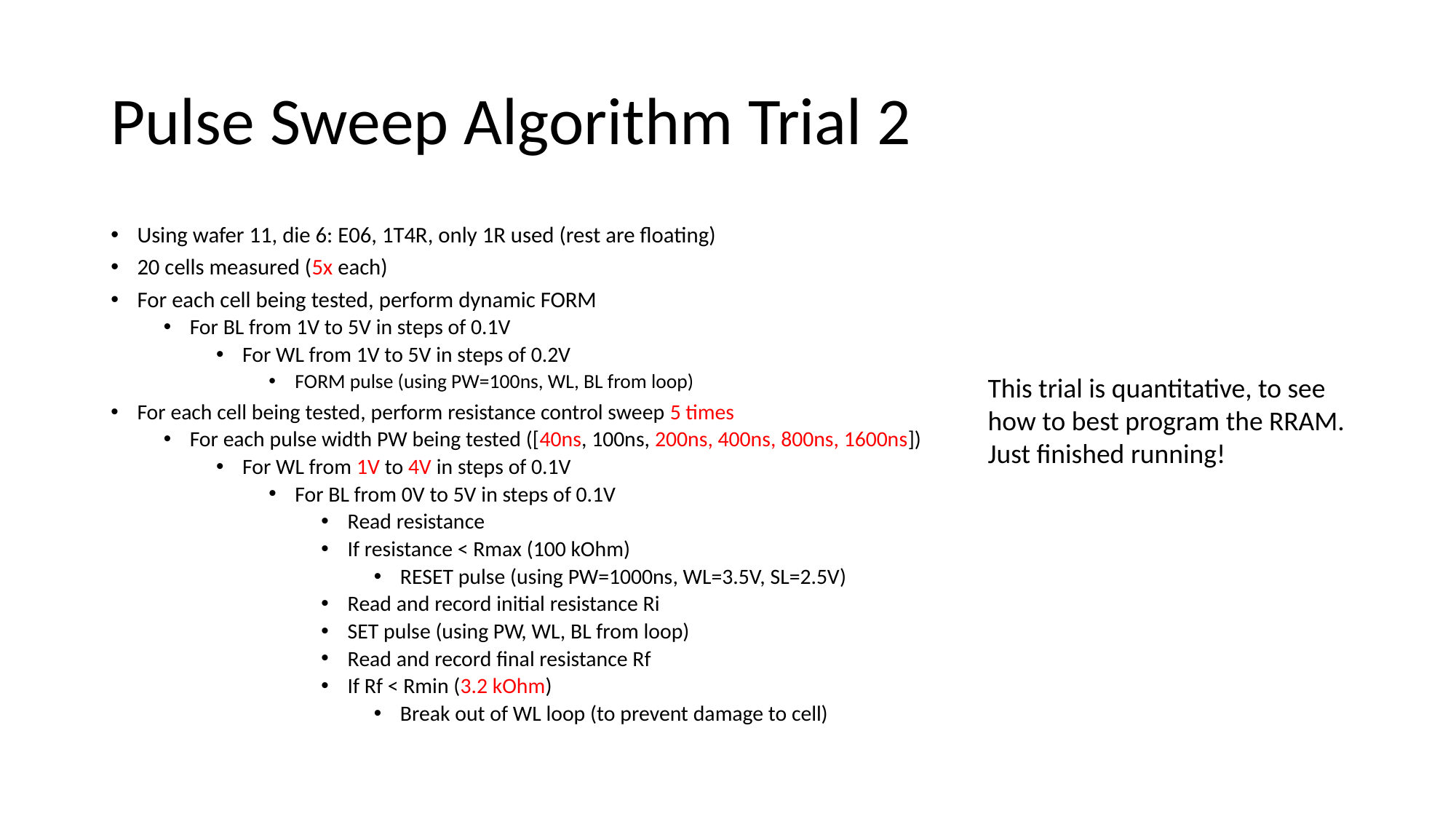

# Pulse Sweep Algorithm Trial 2
Using wafer 11, die 6: E06, 1T4R, only 1R used (rest are floating)
20 cells measured (5x each)
For each cell being tested, perform dynamic FORM
For BL from 1V to 5V in steps of 0.1V
For WL from 1V to 5V in steps of 0.2V
FORM pulse (using PW=100ns, WL, BL from loop)
For each cell being tested, perform resistance control sweep 5 times
For each pulse width PW being tested ([40ns, 100ns, 200ns, 400ns, 800ns, 1600ns])
For WL from 1V to 4V in steps of 0.1V
For BL from 0V to 5V in steps of 0.1V
Read resistance
If resistance < Rmax (100 kOhm)
RESET pulse (using PW=1000ns, WL=3.5V, SL=2.5V)
Read and record initial resistance Ri
SET pulse (using PW, WL, BL from loop)
Read and record final resistance Rf
If Rf < Rmin (3.2 kOhm)
Break out of WL loop (to prevent damage to cell)

This trial is quantitative, to see how to best program the RRAM. Just finished running!